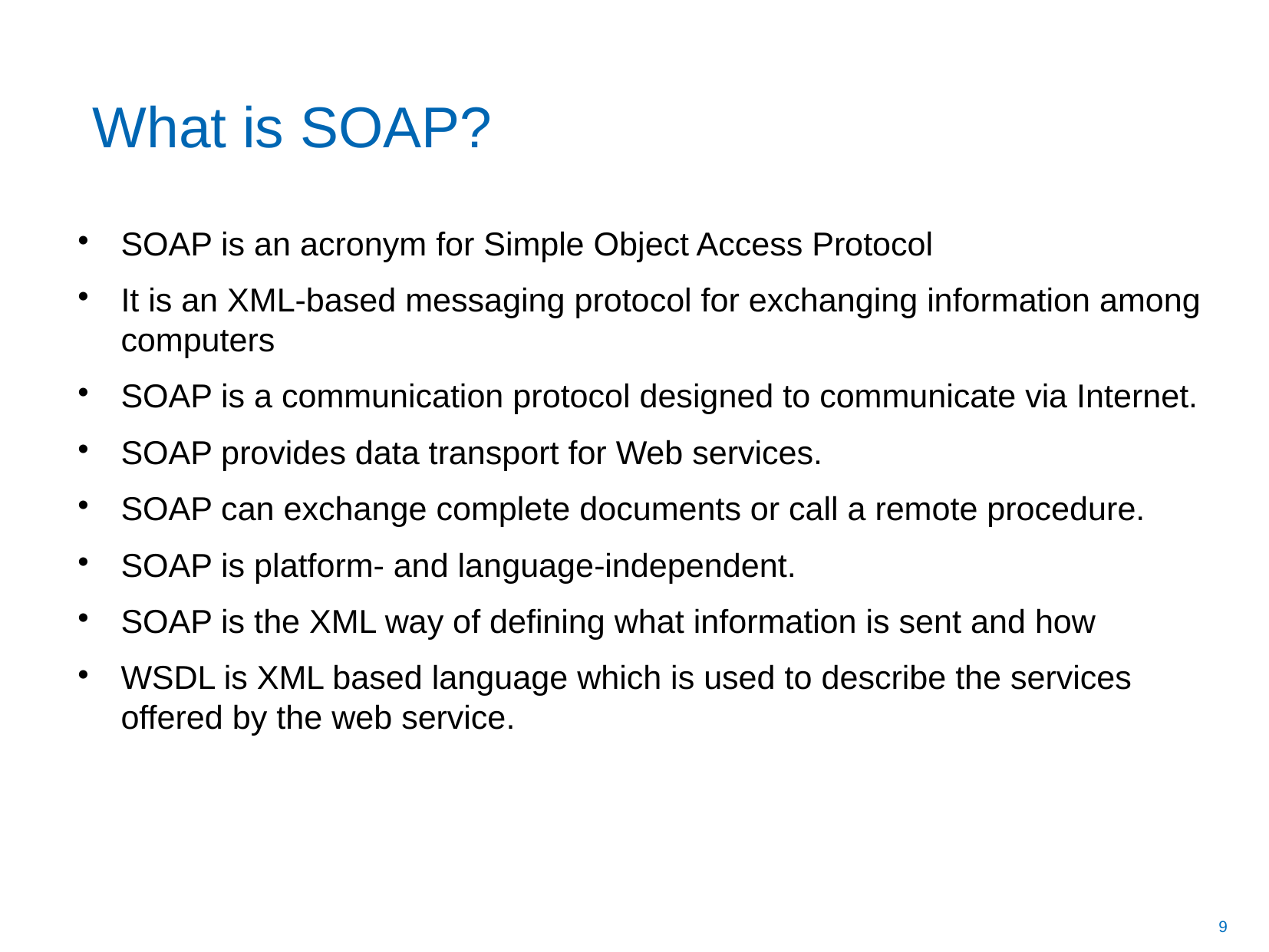

What is SOAP?
SOAP is an acronym for Simple Object Access Protocol
It is an XML-based messaging protocol for exchanging information among computers
SOAP is a communication protocol designed to communicate via Internet.
SOAP provides data transport for Web services.
SOAP can exchange complete documents or call a remote procedure.
SOAP is platform- and language-independent.
SOAP is the XML way of defining what information is sent and how
WSDL is XML based language which is used to describe the services offered by the web service.